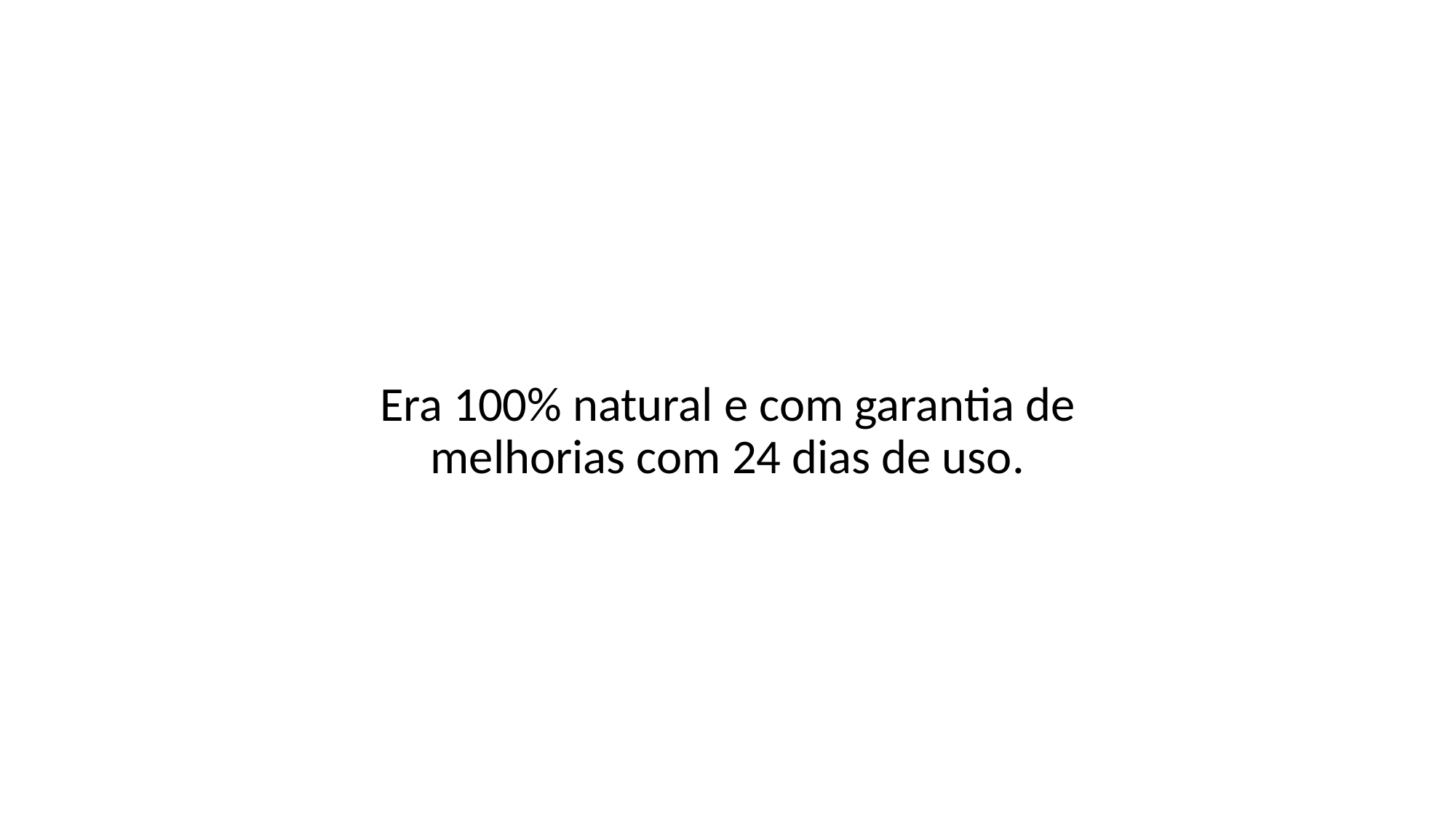

Era 100% natural e com garantia de melhorias com 24 dias de uso.